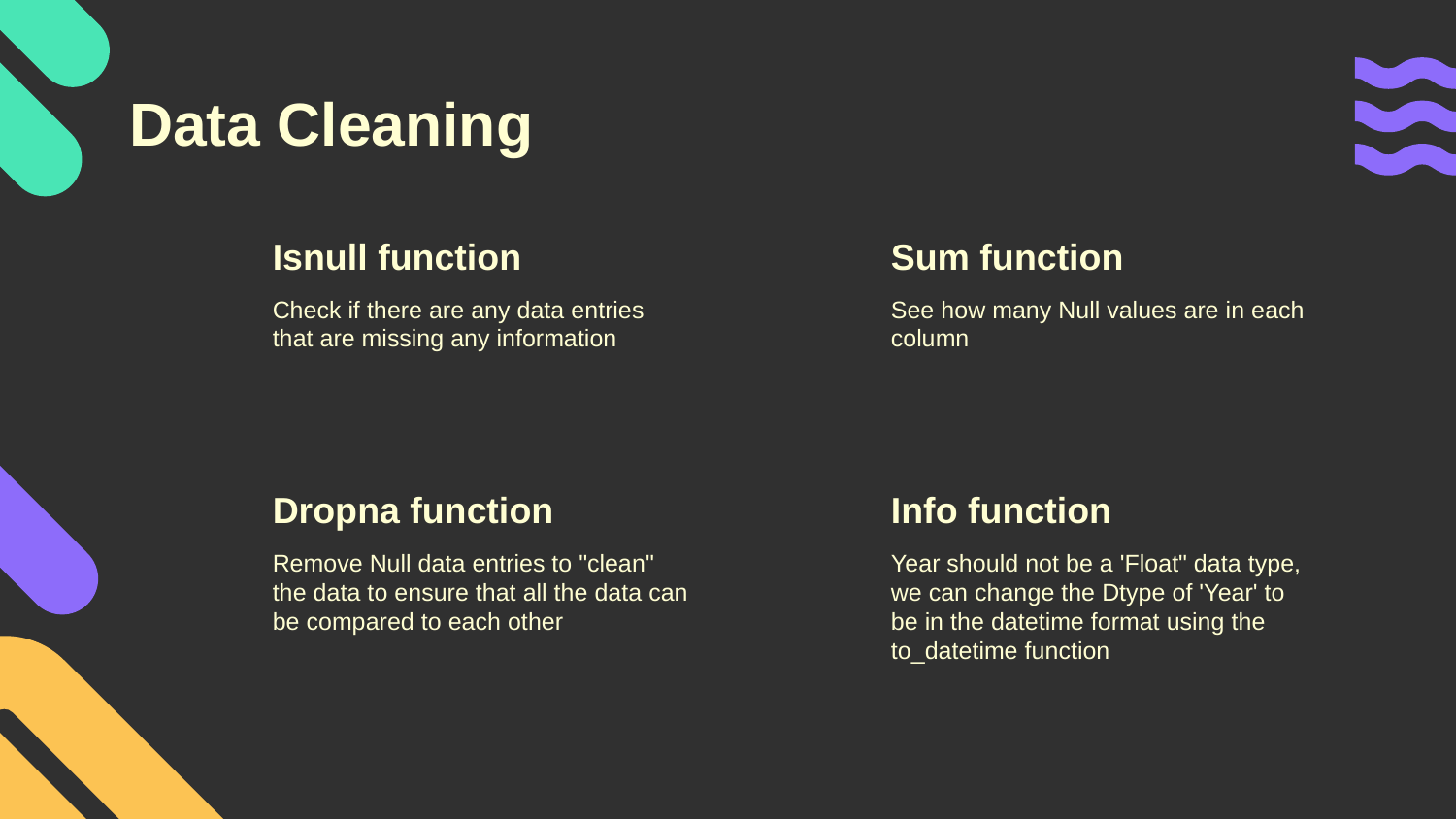

# Data Cleaning
Isnull function
Sum function
Check if there are any data entries that are missing any information
See how many Null values are in each column
Dropna function
Info function
Remove Null data entries to "clean" the data to ensure that all the data can be compared to each other
Year should not be a 'Float" data type, we can change the Dtype of 'Year' to be in the datetime format using the to_datetime function